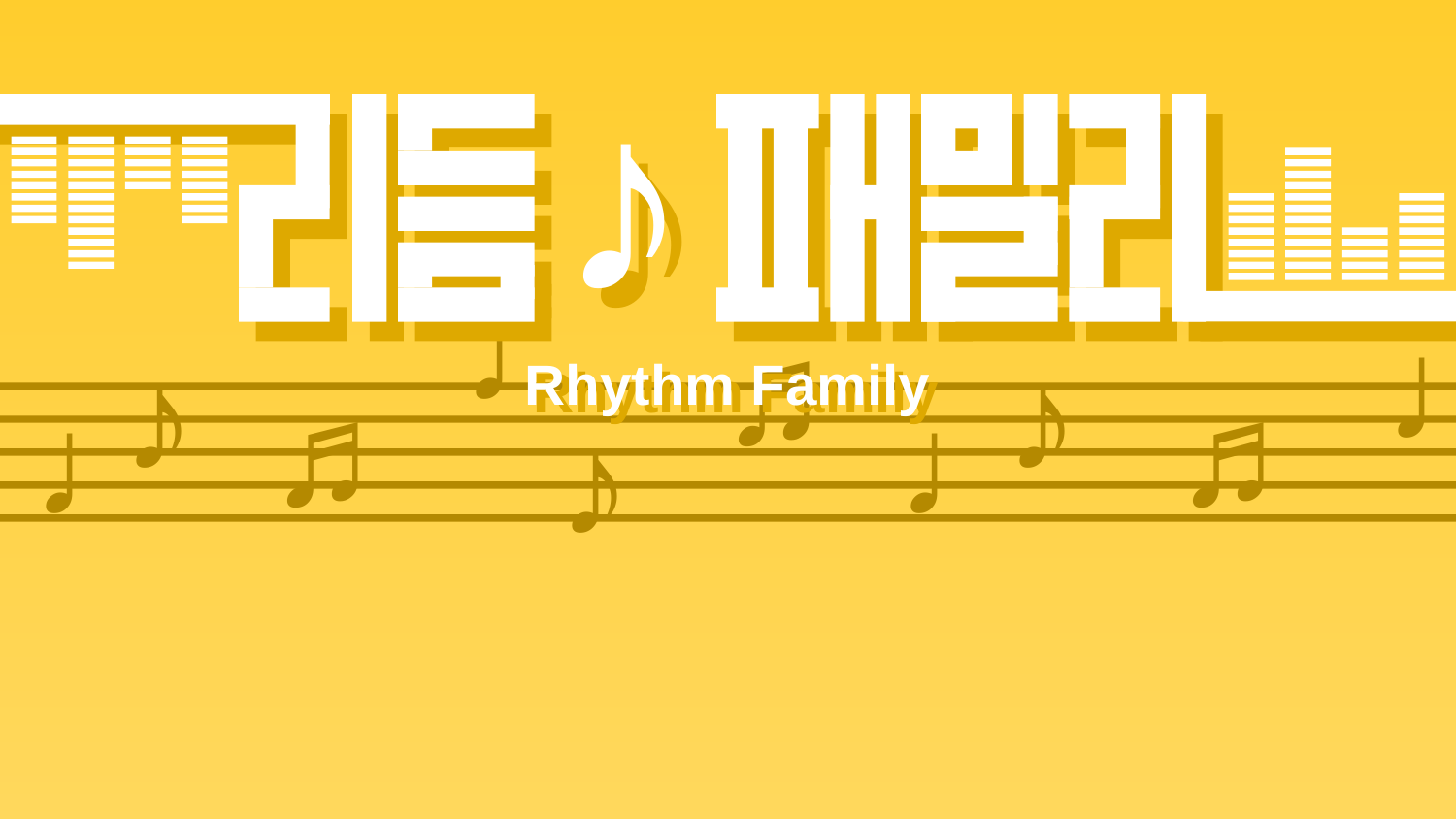

♪

♪

Rhythm Family
Rhythm Family
♩
♩
♬
♪
♬
♩
♪
♬
♩
♪